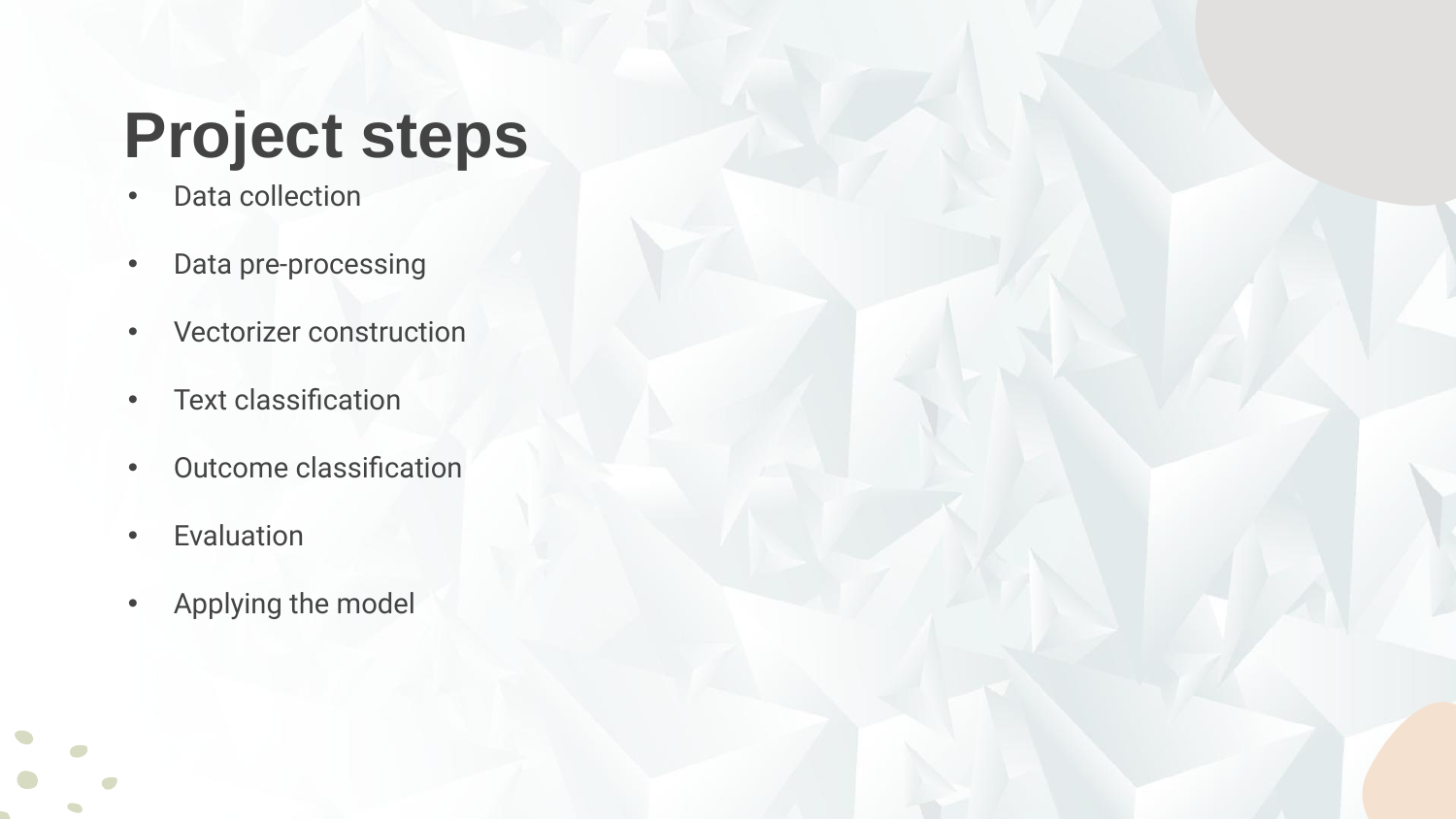

# Project steps
Data collection

Data pre-processing

Vectorizer construction

Text classification

Outcome classification

Evaluation

Applying the model